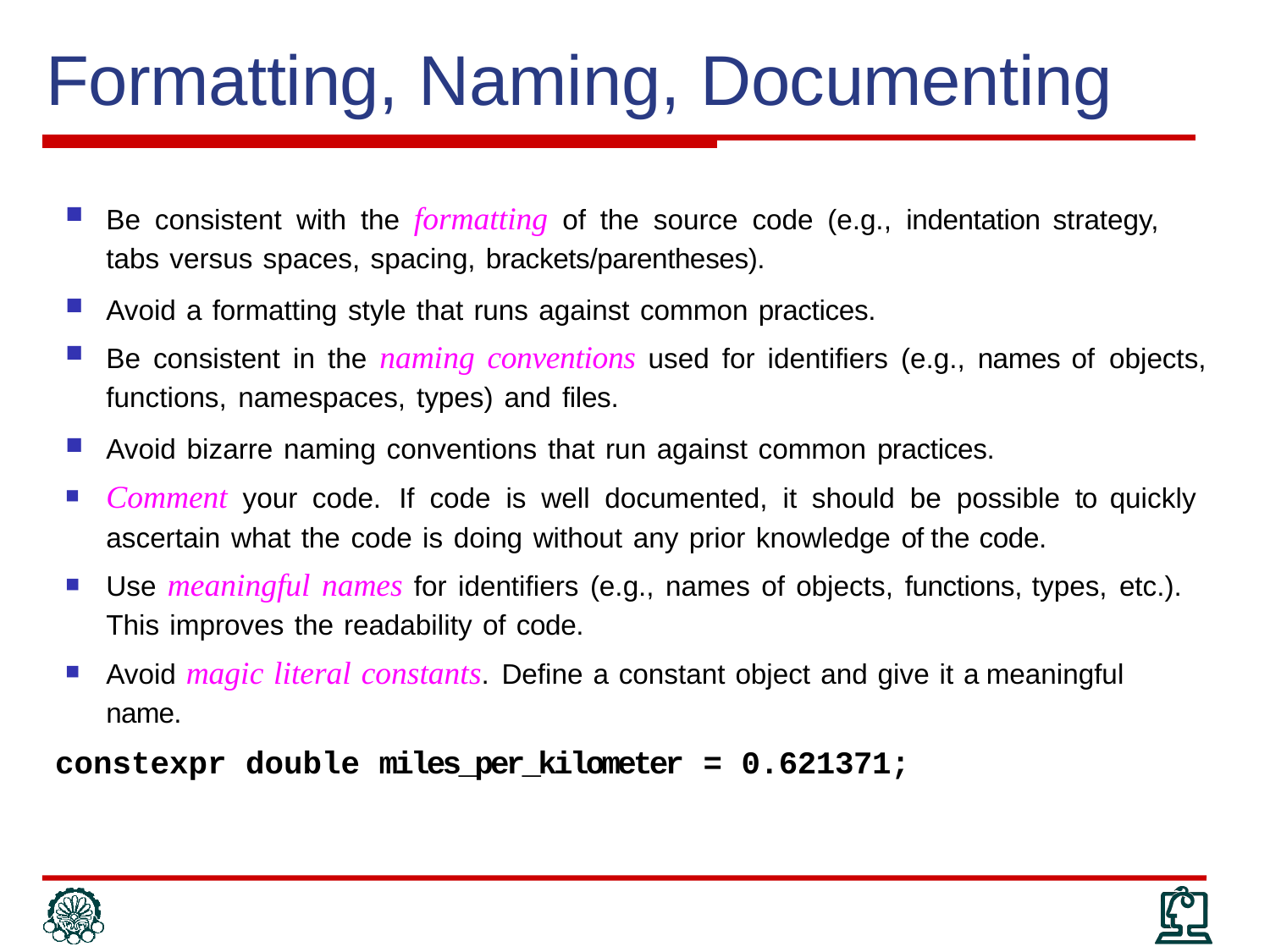

# Formatting, Naming, Documenting
Be consistent with the formatting of the source code (e.g., indentation strategy, tabs versus spaces, spacing, brackets/parentheses).
Avoid a formatting style that runs against common practices.
Be consistent in the naming conventions used for identifiers (e.g., names of objects, functions, namespaces, types) and files.
Avoid bizarre naming conventions that run against common practices.
Comment your code. If code is well documented, it should be possible to quickly ascertain what the code is doing without any prior knowledge of the code.
Use meaningful names for identifiers (e.g., names of objects, functions, types, etc.). This improves the readability of code.
Avoid magic literal constants. Define a constant object and give it a meaningful name.
constexpr double miles_per_kilometer = 0.621371;
7